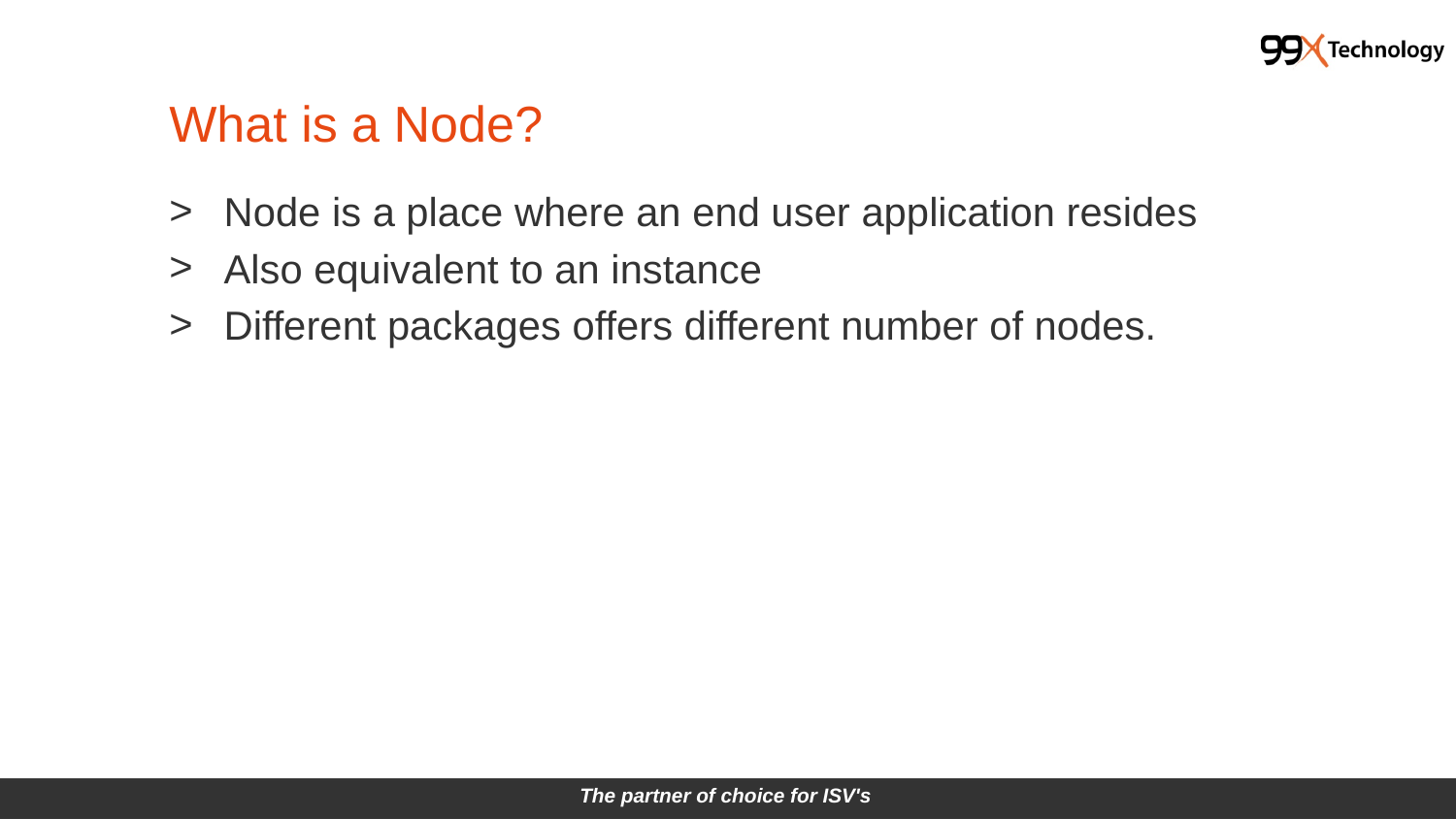

# What is a Node?
Node is a place where an end user application resides
Also equivalent to an instance
Different packages offers different number of nodes.

The partner of choice for ISV's